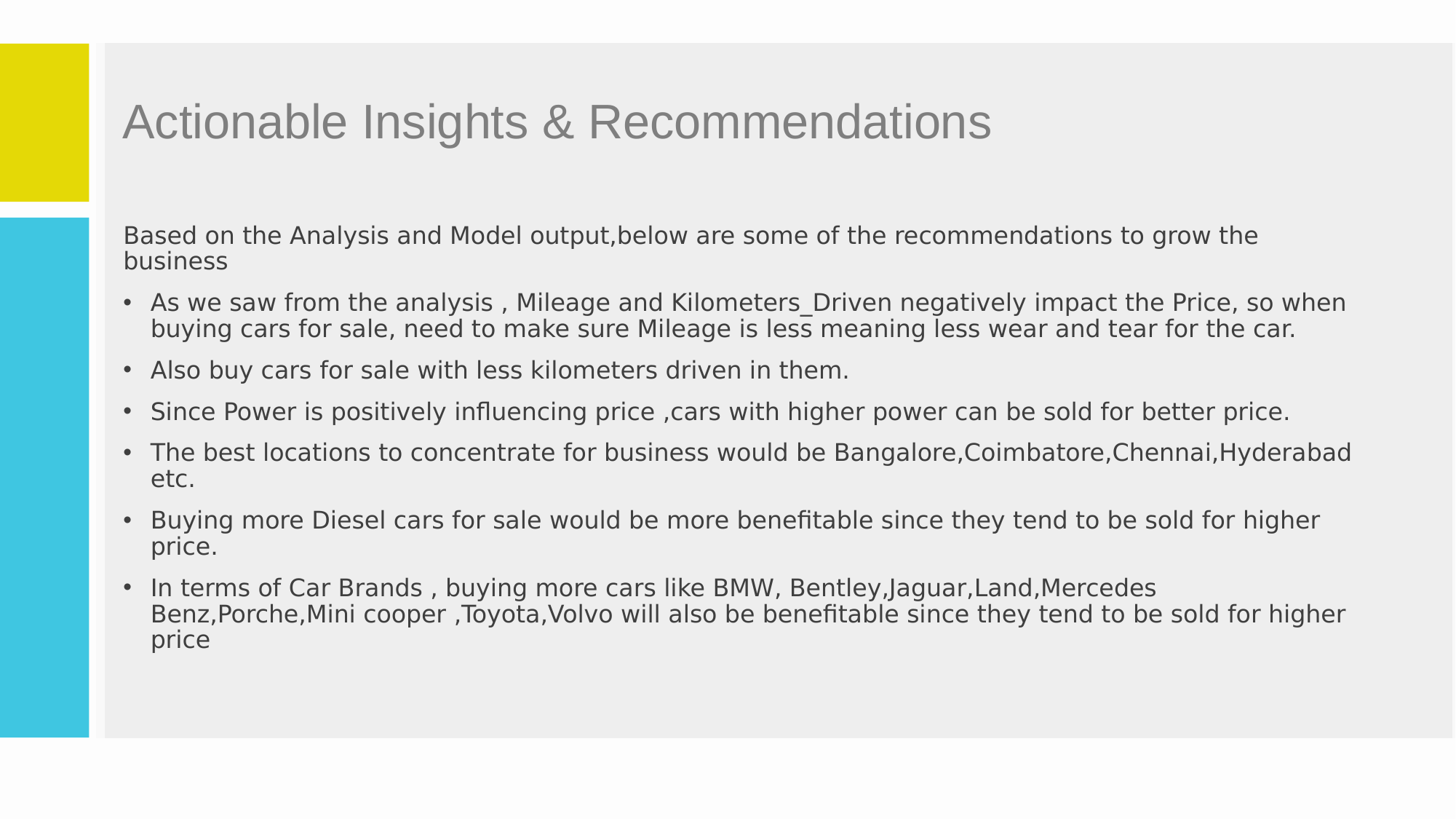

# Actionable Insights & Recommendations
Based on the Analysis and Model output,below are some of the recommendations to grow the business
As we saw from the analysis , Mileage and Kilometers_Driven negatively impact the Price, so when buying cars for sale, need to make sure Mileage is less meaning less wear and tear for the car.
Also buy cars for sale with less kilometers driven in them.
Since Power is positively influencing price ,cars with higher power can be sold for better price.
The best locations to concentrate for business would be Bangalore,Coimbatore,Chennai,Hyderabad etc.
Buying more Diesel cars for sale would be more benefitable since they tend to be sold for higher price.
In terms of Car Brands , buying more cars like BMW, Bentley,Jaguar,Land,Mercedes Benz,Porche,Mini cooper ,Toyota,Volvo will also be benefitable since they tend to be sold for higher price